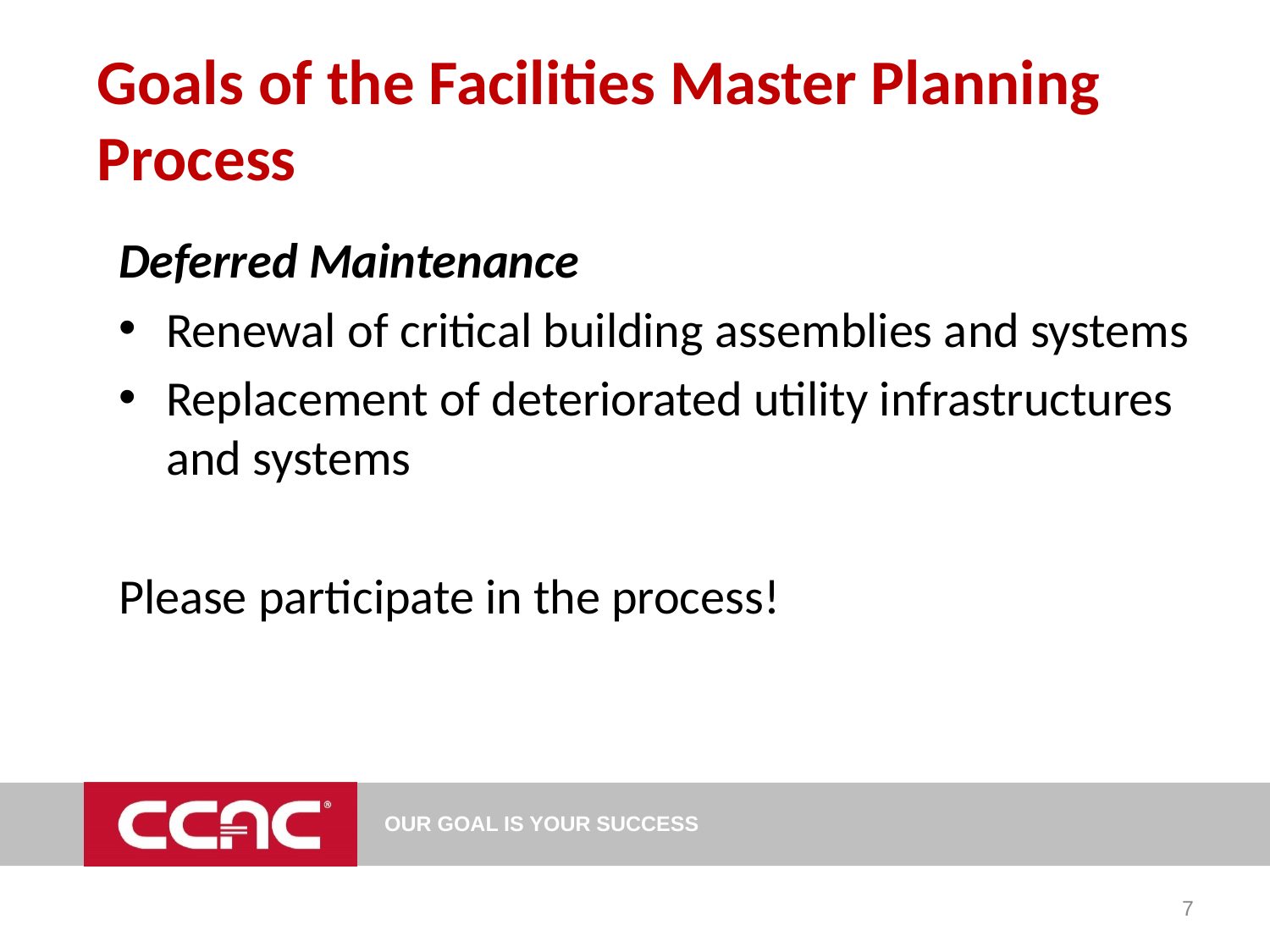

# Goals of the Facilities Master Planning Process
Deferred Maintenance
Renewal of critical building assemblies and systems
Replacement of deteriorated utility infrastructures and systems

Please participate in the process!

7